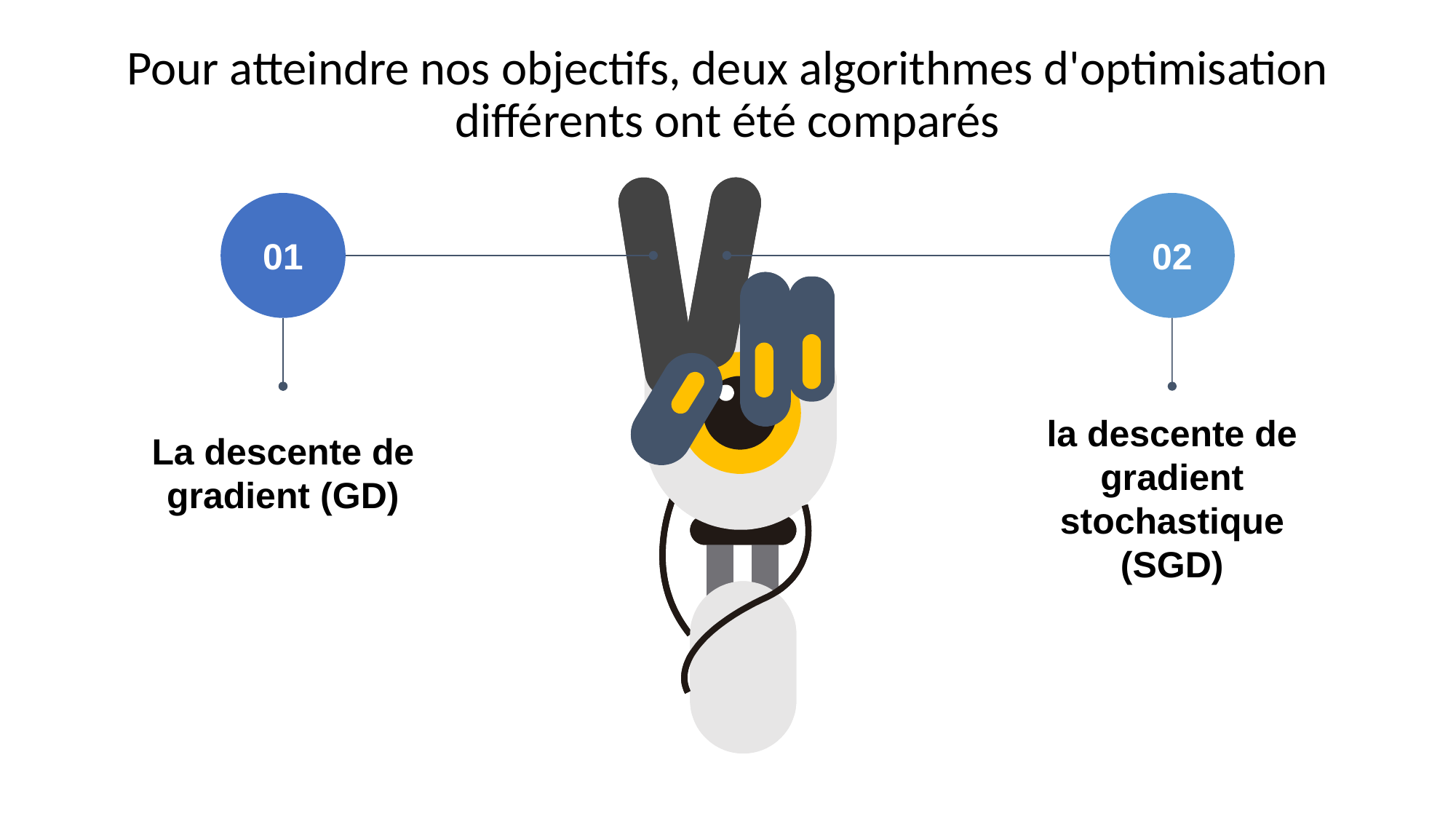

# Pour atteindre nos objectifs, deux algorithmes d'optimisation différents ont été comparés

01
La descente de gradient (GD)
02
la descente de gradient stochastique (SGD)